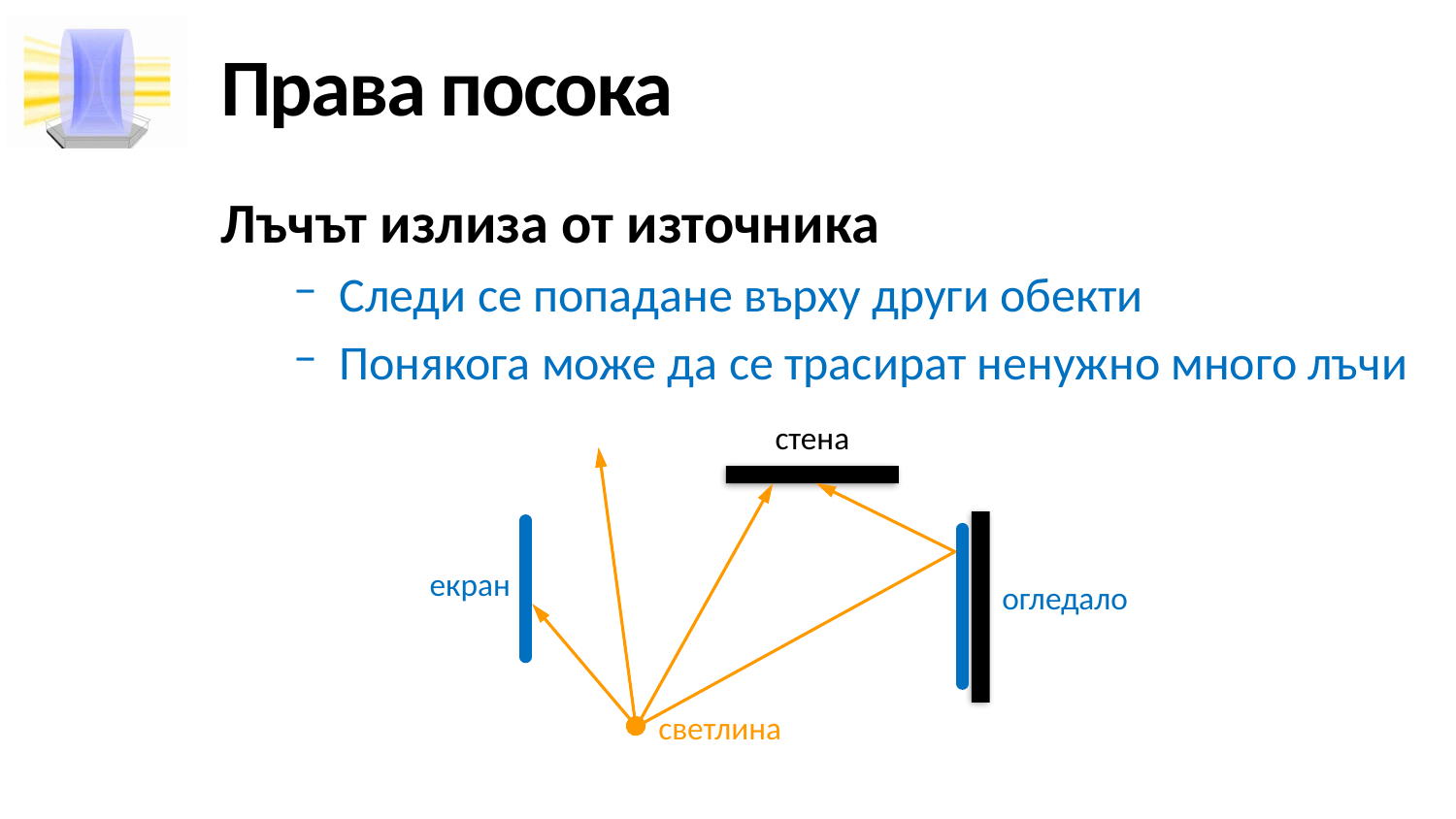

# Права посока
Лъчът излиза от източника
Следи се попадане върху други обекти
Понякога може да се трасират ненужно много лъчи
стена

екран
огледало
светлина